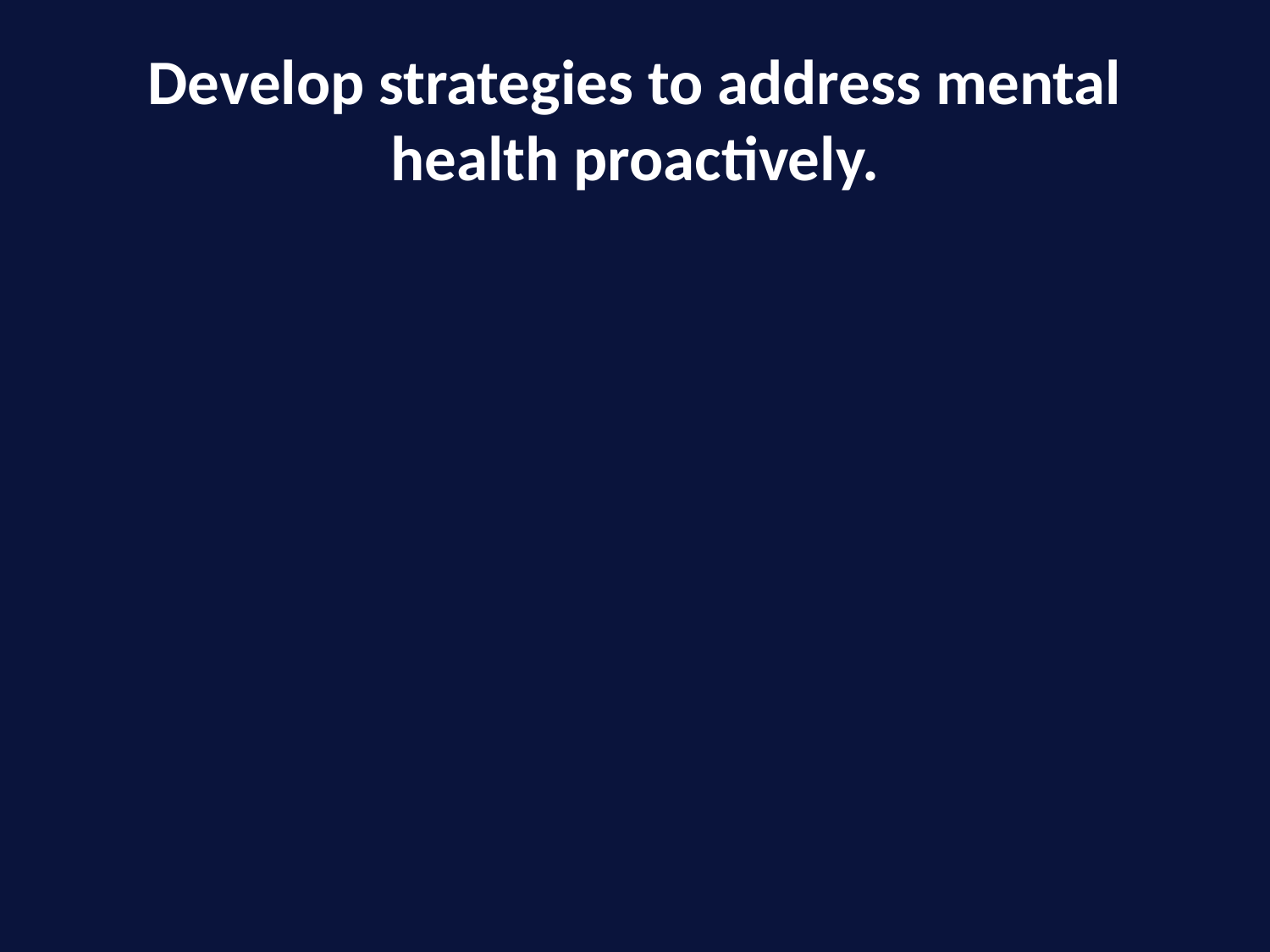

# Develop strategies to address mental health proactively.